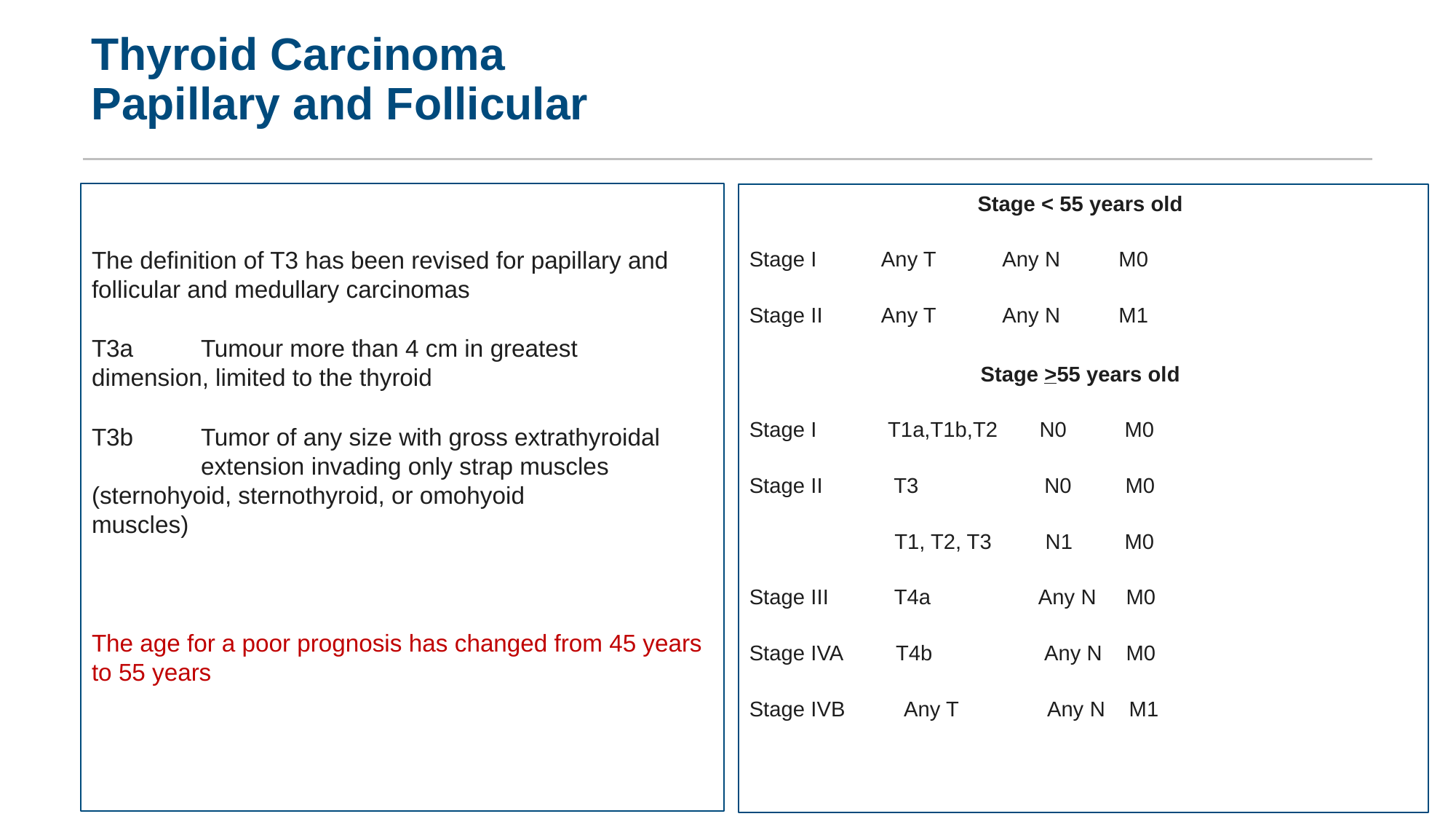

# Thyroid Carcinoma Papillary and Follicular

The definition of T3 has been revised for papillary and follicular and medullary carcinomas
T3a	Tumour more than 4 cm in greatest 	dimension, limited to the thyroid
T3b	Tumor of any size with gross extrathyroidal 	extension invading only strap muscles 	(sternohyoid, sternothyroid, or omohyoid 	muscles)

The age for a poor prognosis has changed from 45 years to 55 years

Stage < 55 years old
Stage I	    Any T	      Any N	       M0
Stage II	    Any T	      Any N	       M1
Stage >55 years old
Stage I	     T1a,T1b,T2       N0	        M0
Stage II	      T3                     N0         M0
	      T1, T2, T3         N1	        M0
Stage III           T4a	            Any N     M0
Stage IVA         T4b	             Any N    M0
Stage IVB          Any T               Any N    M1